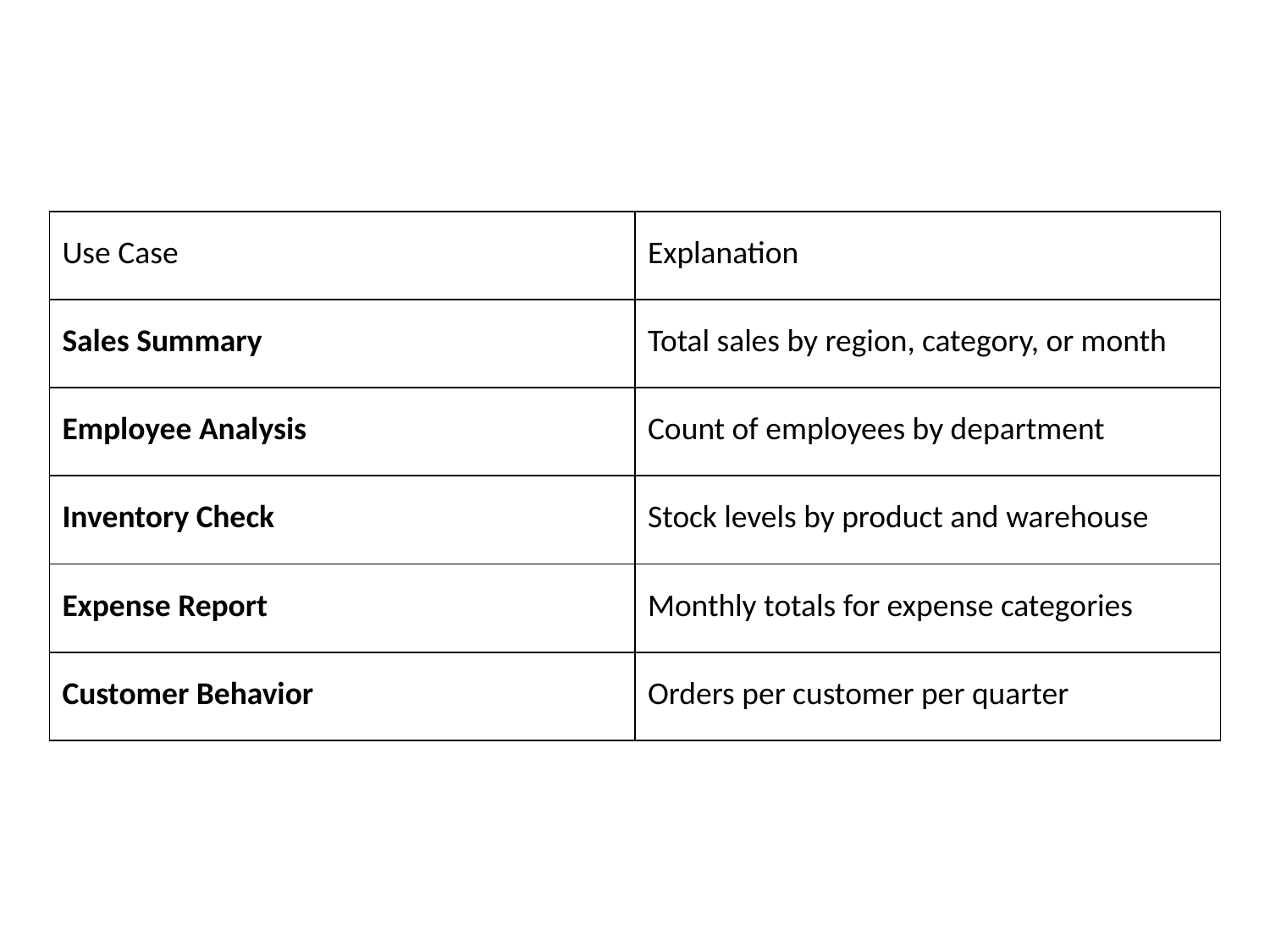

| Use Case | Explanation |
| --- | --- |
| Sales Summary | Total sales by region, category, or month |
| Employee Analysis | Count of employees by department |
| Inventory Check | Stock levels by product and warehouse |
| Expense Report | Monthly totals for expense categories |
| Customer Behavior | Orders per customer per quarter |